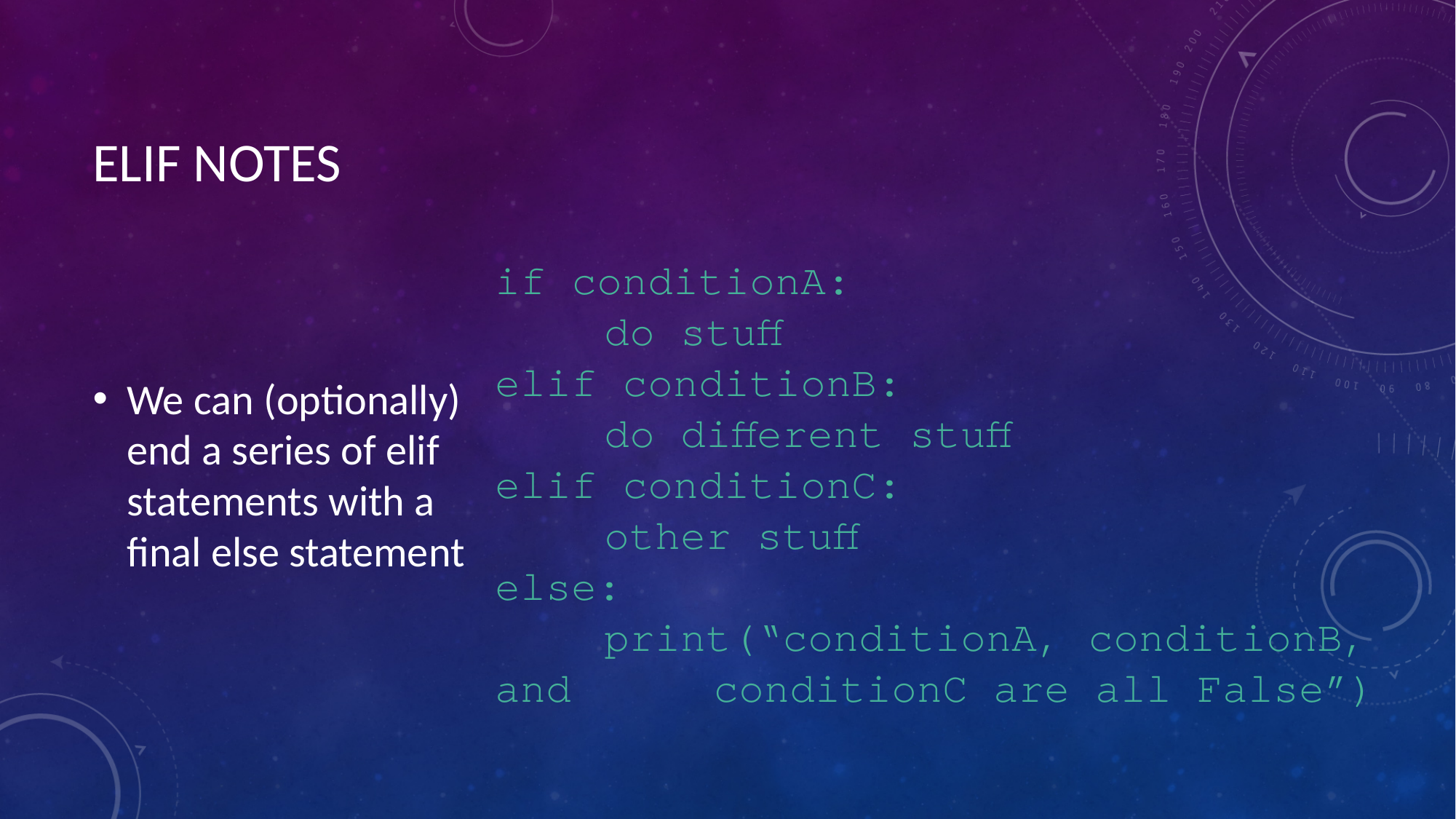

# ELIF Notes
if conditionA:
	do stuff
elif conditionB:
	do different stuff
elif conditionC:
	other stuff
else:
	print(“conditionA, conditionB, and     	conditionC are all False”)
We can (optionally) end a series of elif statements with a final else statement